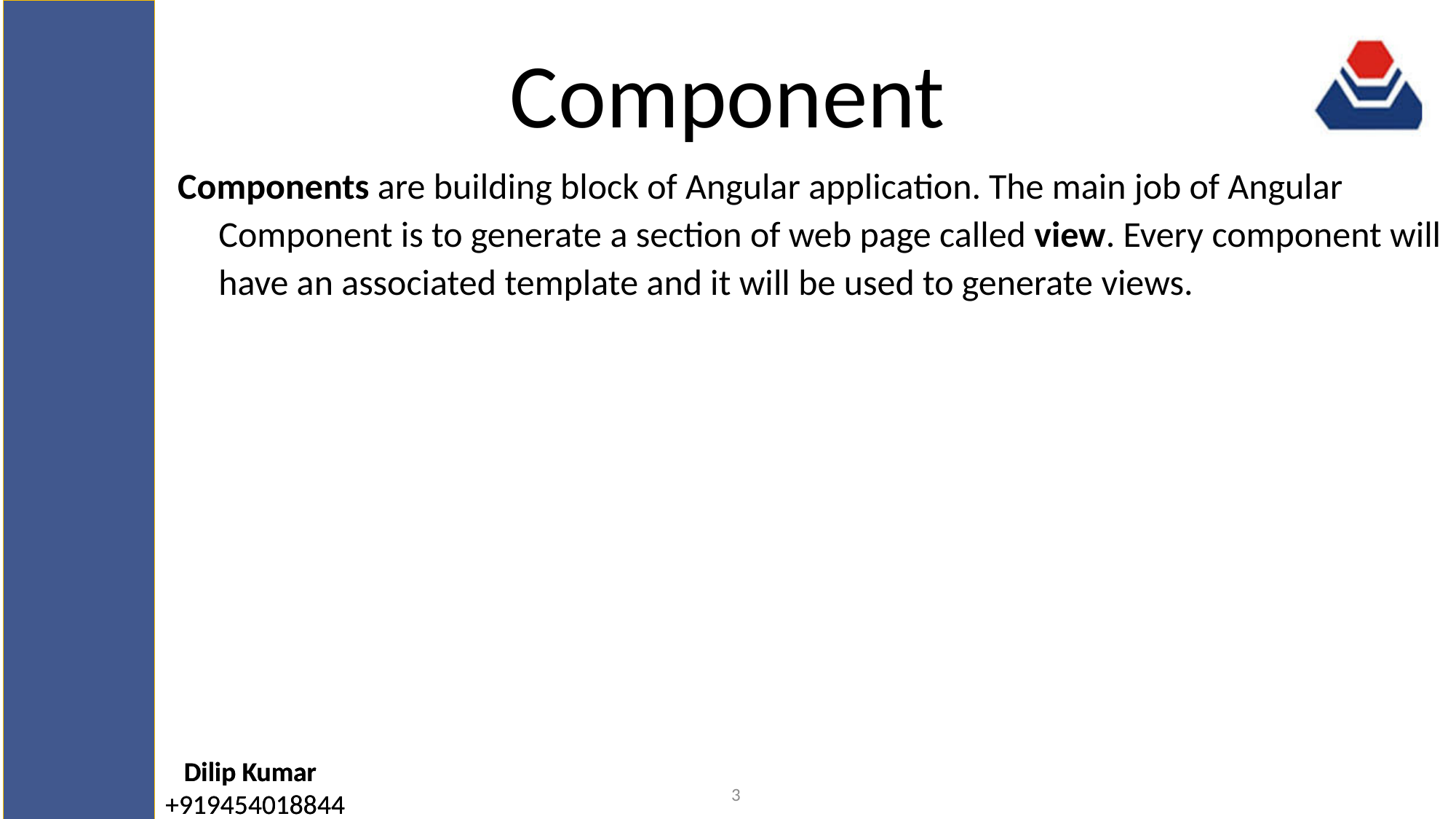

# Component
Components are building block of Angular application. The main job of Angular Component is to generate a section of web page called view. Every component will have an associated template and it will be used to generate views.
3